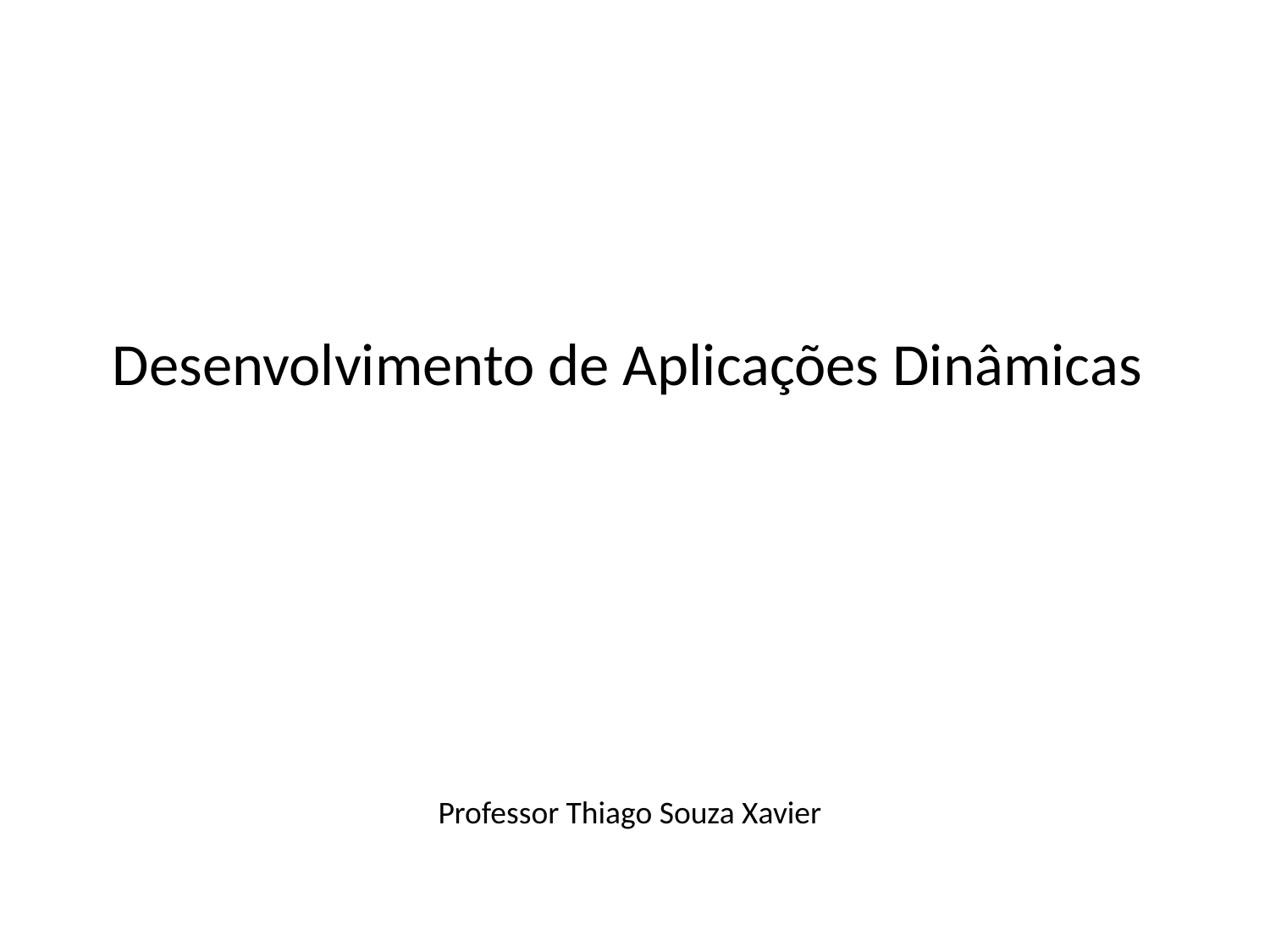

# Desenvolvimento de Aplicações Dinâmicas

Professor Thiago Souza Xavier